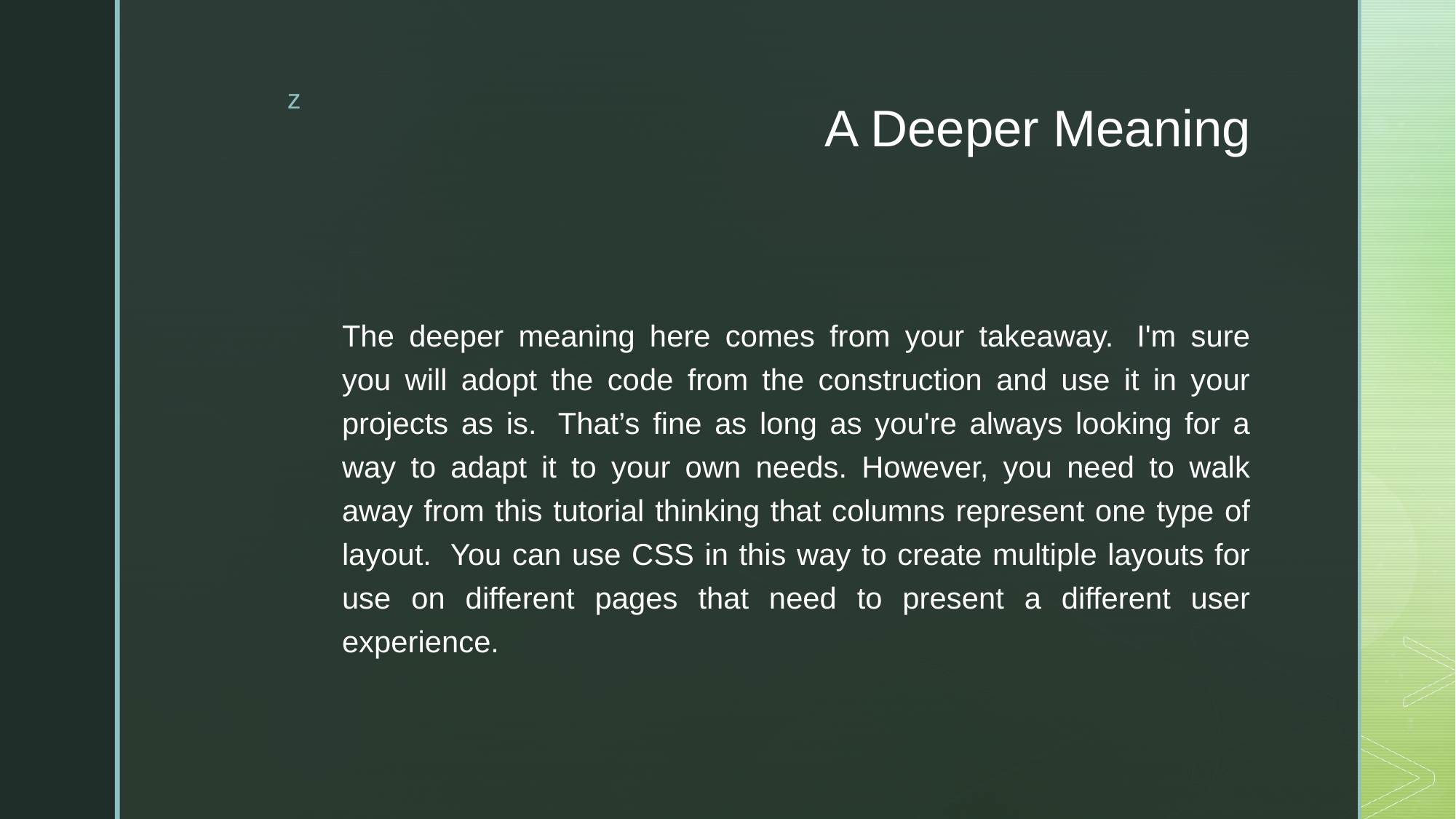

# A Deeper Meaning
The deeper meaning here comes from your takeaway.  I'm sure you will adopt the code from the construction and use it in your projects as is.  That’s fine as long as you're always looking for a way to adapt it to your own needs. However, you need to walk away from this tutorial thinking that columns represent one type of layout.  You can use CSS in this way to create multiple layouts for use on different pages that need to present a different user experience.